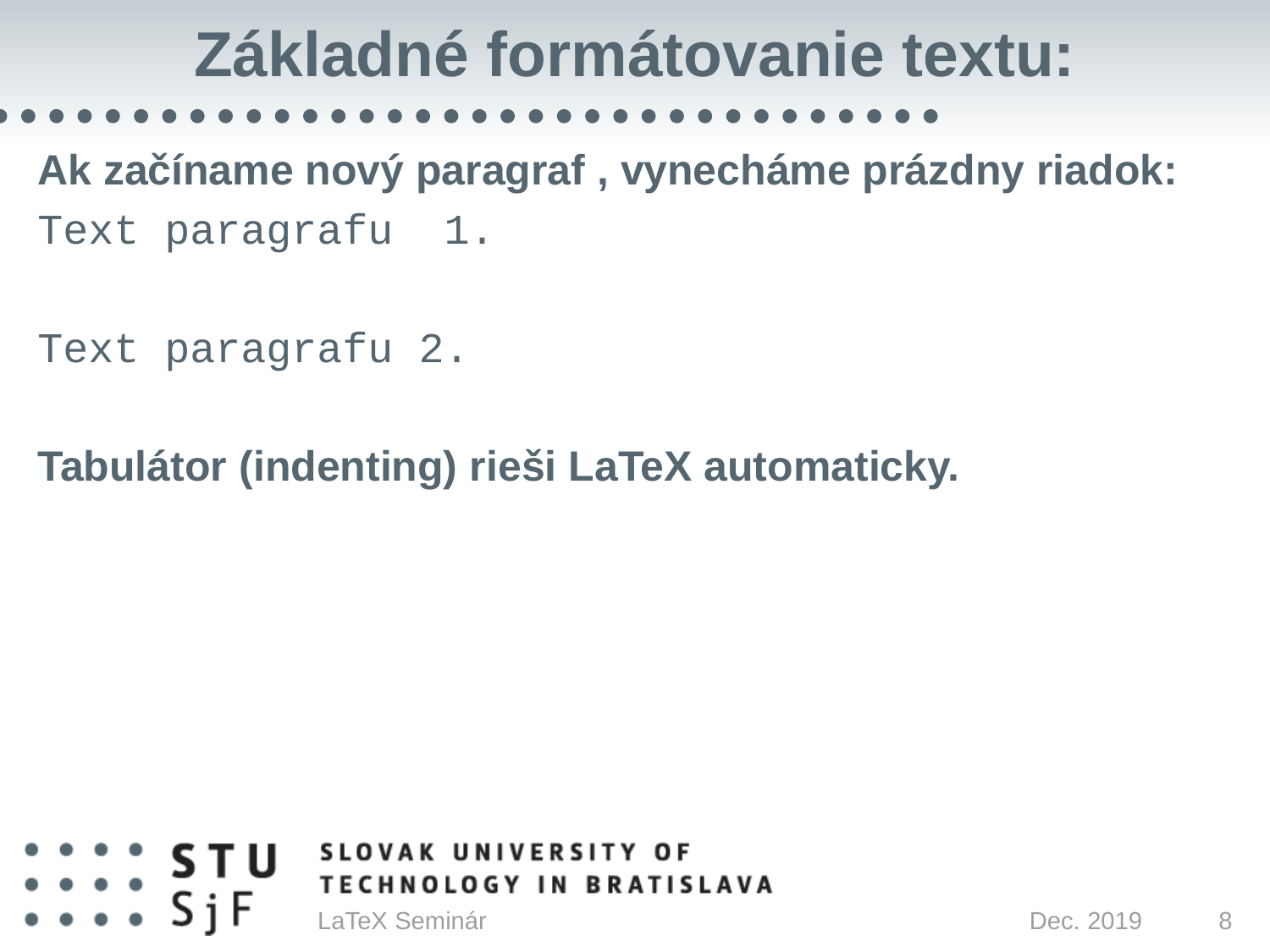

# Základné formátovanie textu:
Ak začíname nový paragraf , vynecháme prázdny riadok:
Text paragrafu  1.

Text paragrafu 2.

Tabulátor (indenting) rieši LaTeX automaticky.

LaTeX Seminár
Dec. 2019
8